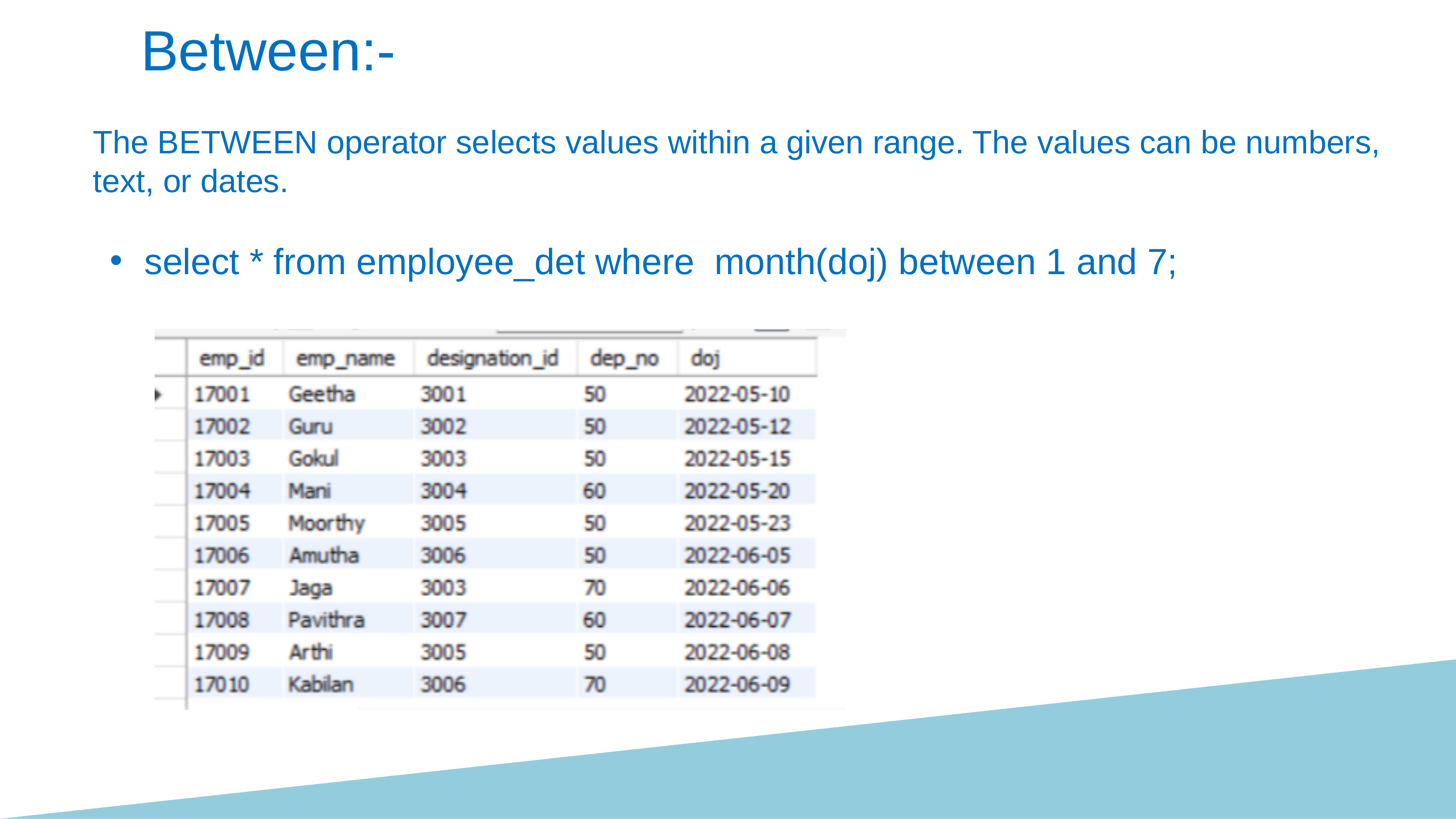

Between:-
The BETWEEN operator selects values within a given range. The values can be numbers, text, or dates.
select * from employee_det where  month(doj) between 1 and 7;